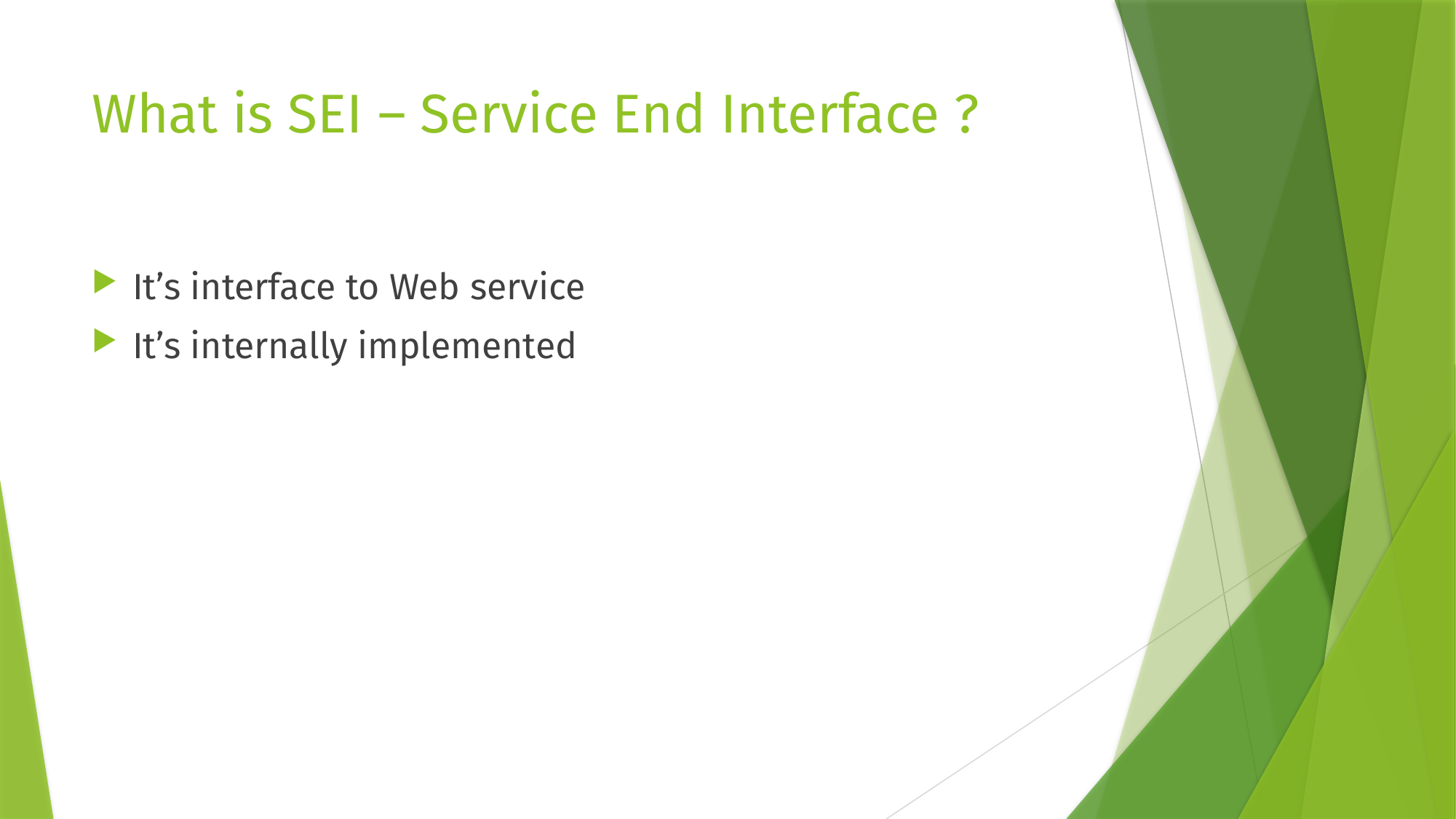

# What is SEI – Service End Interface ?
It’s interface to Web service
It’s internally implemented